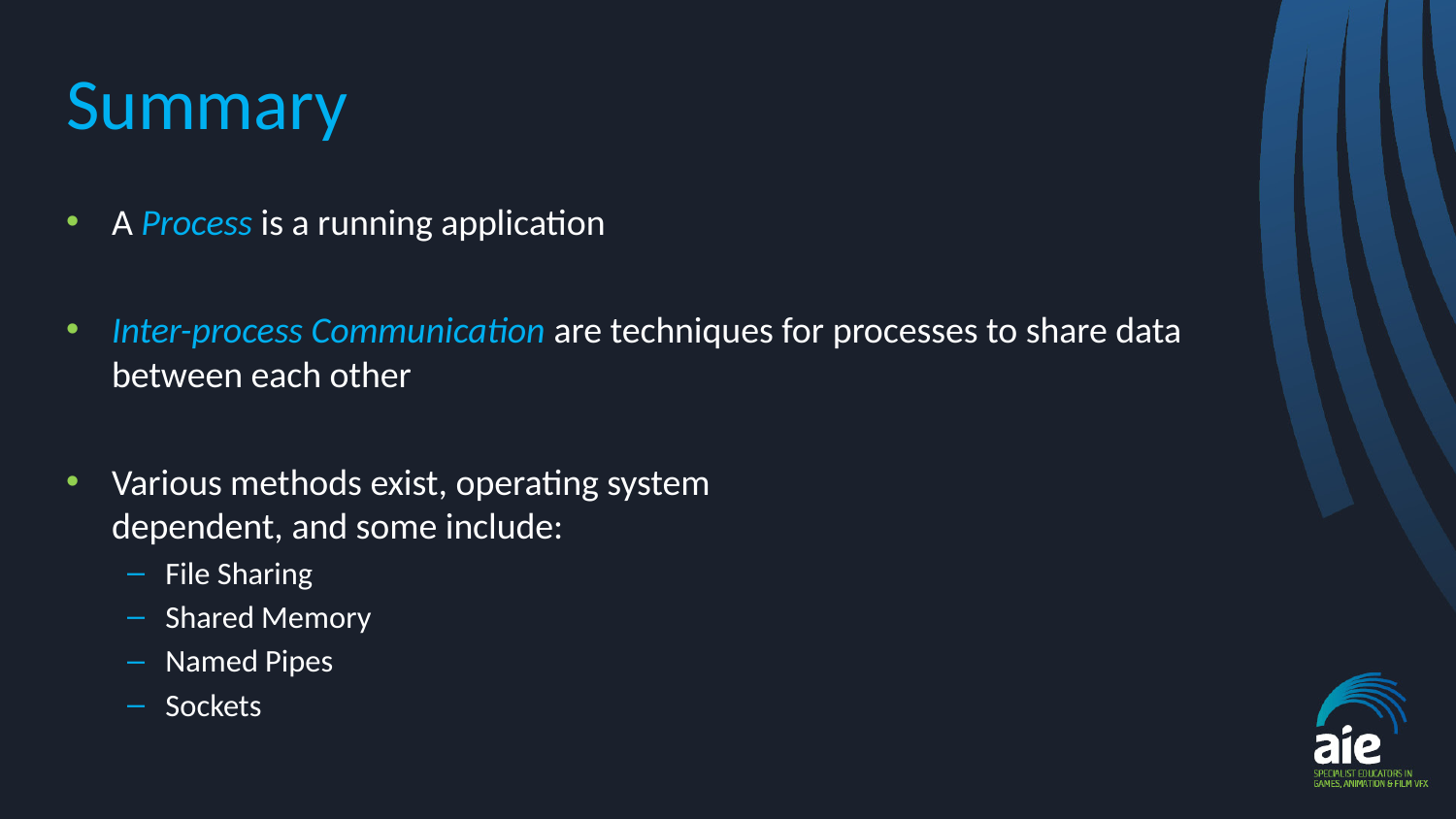

# Summary
A Process is a running application

Inter-process Communication are techniques for processes to share data between each other

Various methods exist, operating system
dependent, and some include:
File Sharing
Shared Memory
Named Pipes
Sockets